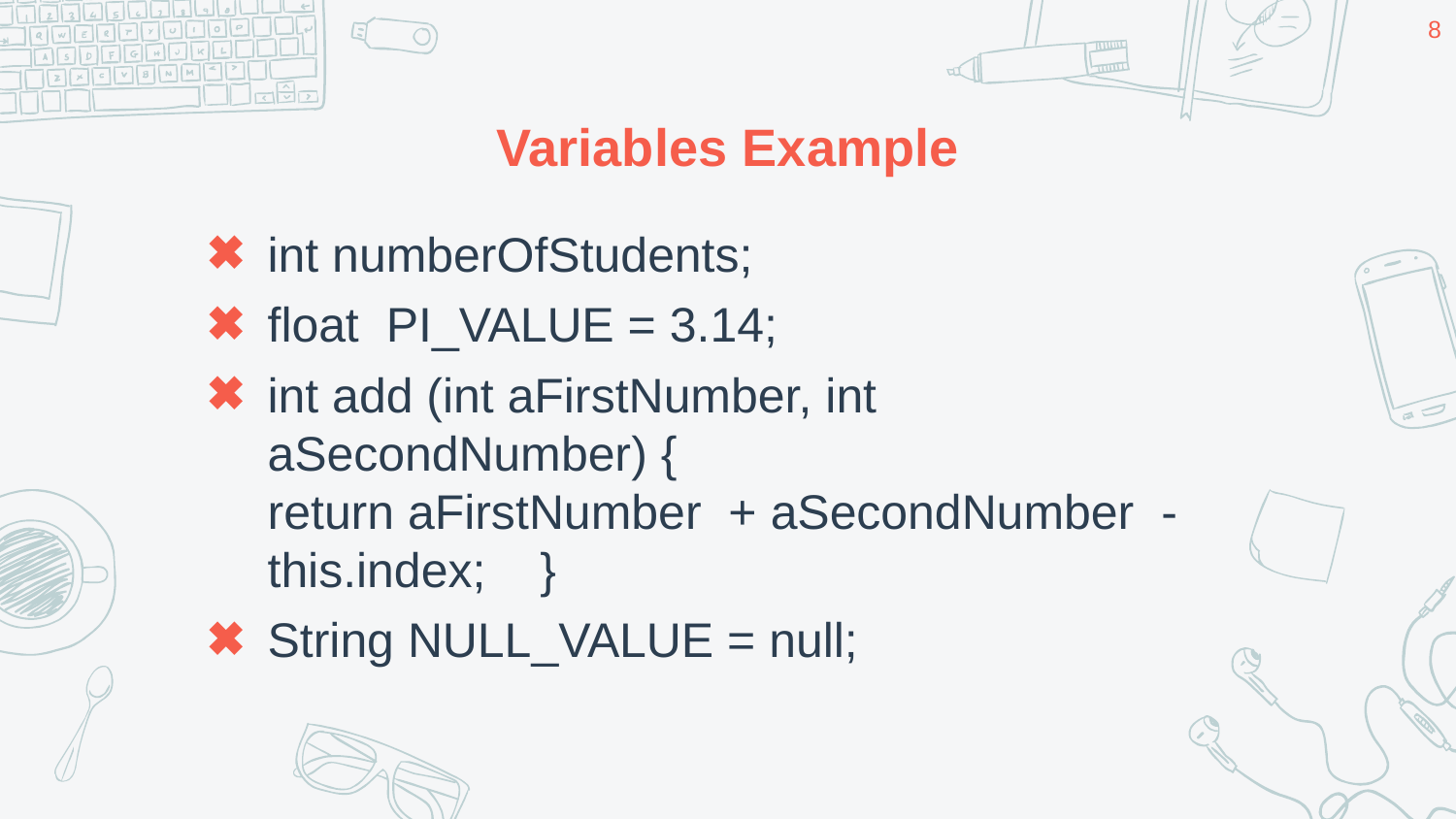

8
# Variables Example
int numberOfStudents;
float  PI_VALUE = 3.14;
int add (int aFirstNumber, int aSecondNumber) {
return aFirstNumber  + aSecondNumber  - this.index;    }
String NULL_VALUE = null;